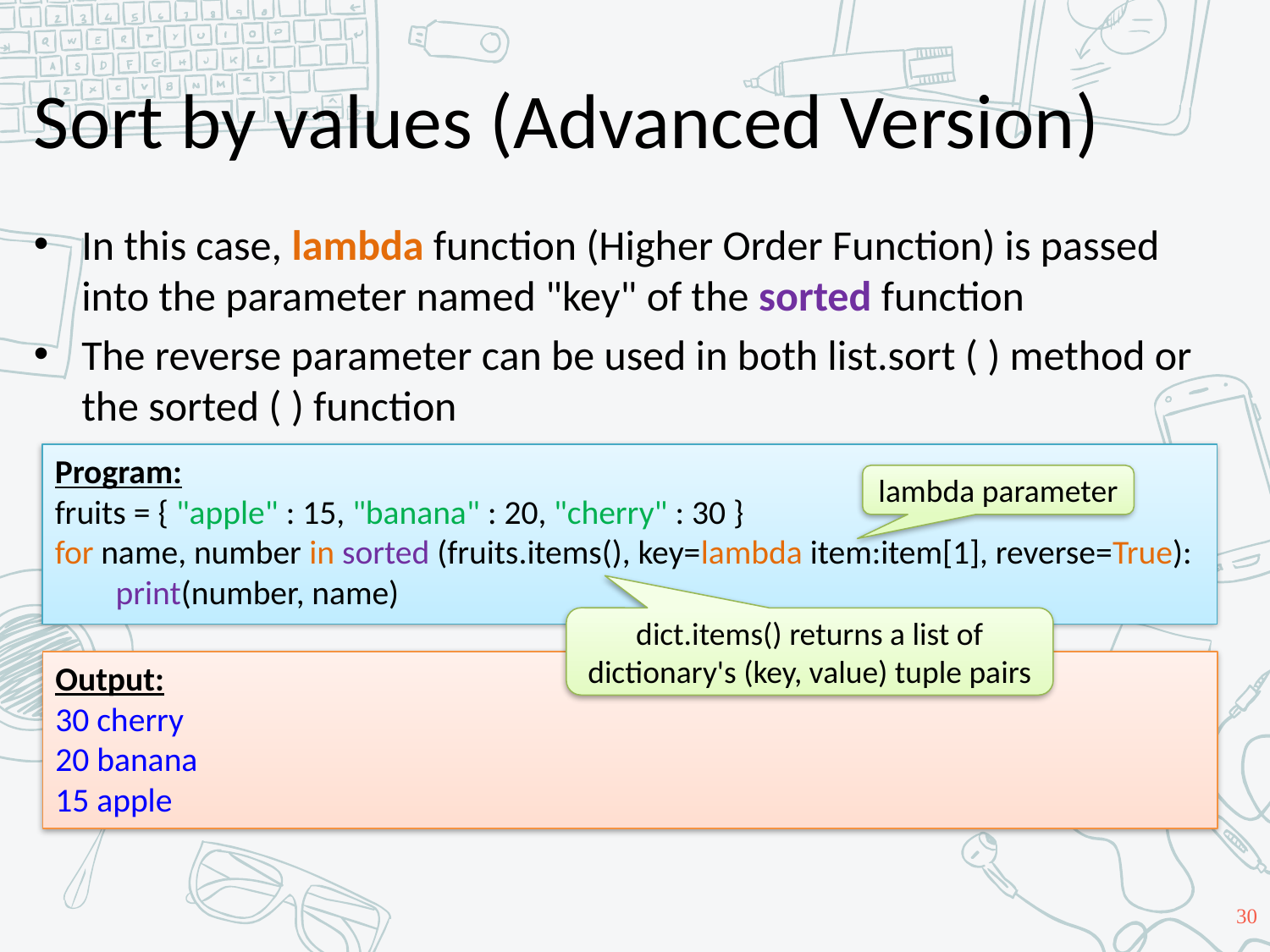

# Sort by values (Advanced Version)
In this case, lambda function (Higher Order Function) is passed into the parameter named "key" of the sorted function
The reverse parameter can be used in both list.sort ( ) method or the sorted ( ) function

Program:
fruits = { "apple" : 15, "banana" : 20, "cherry" : 30 }
for name, number in sorted (fruits.items(), key=lambda item:item[1], reverse=True):
        print(number, name)
lambda parameter
dict.items() returns a list of dictionary's (key, value) tuple pairs
Output:
30 cherry
20 banana
15 apple
30